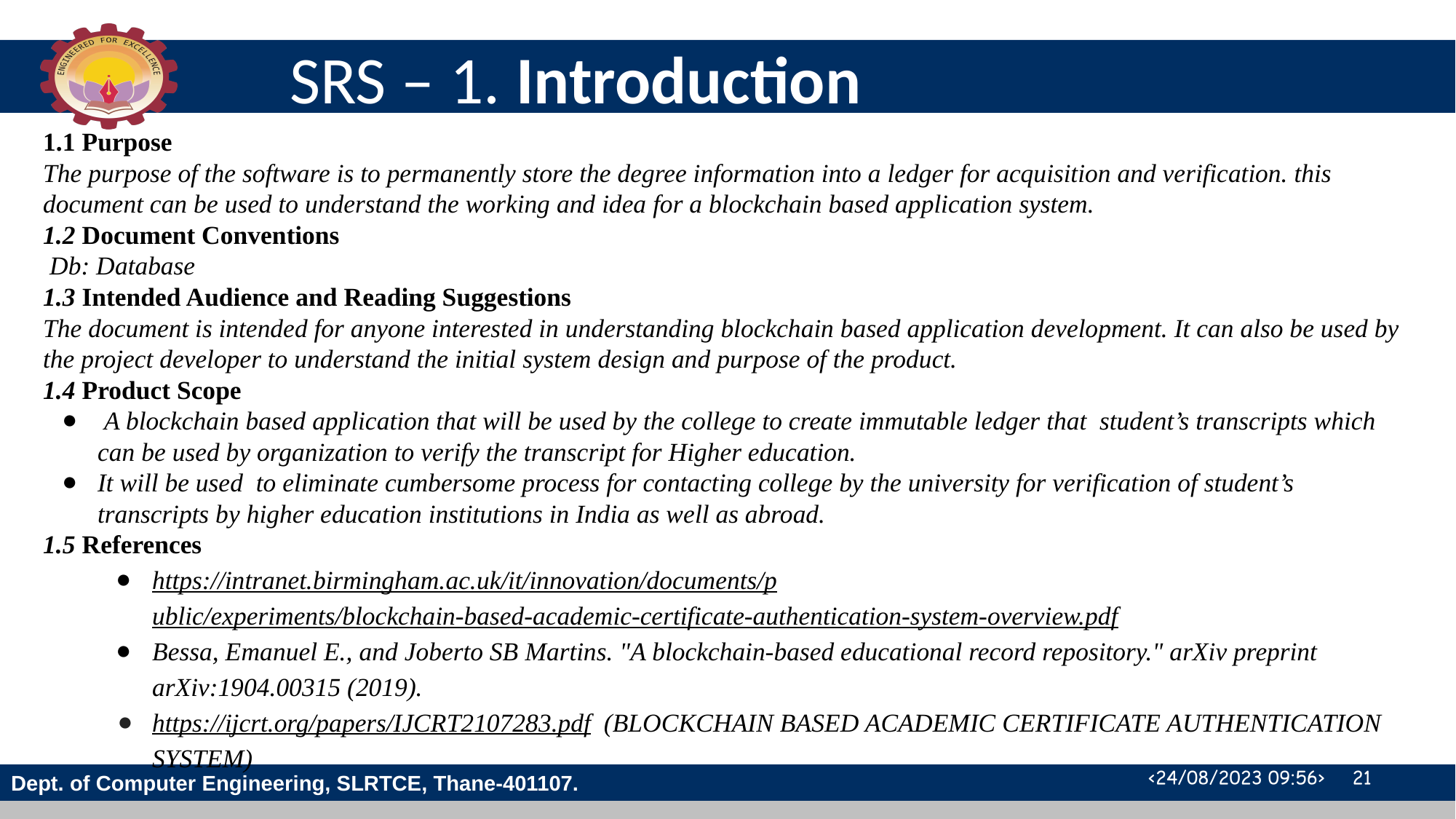

# SRS – 1. Introduction
1.1 Purpose
The purpose of the software is to permanently store the degree information into a ledger for acquisition and verification. this document can be used to understand the working and idea for a blockchain based application system.
1.2 Document Conventions
 Db: Database
1.3 Intended Audience and Reading Suggestions
The document is intended for anyone interested in understanding blockchain based application development. It can also be used by the project developer to understand the initial system design and purpose of the product.
1.4 Product Scope
 A blockchain based application that will be used by the college to create immutable ledger that  student’s transcripts which can be used by organization to verify the transcript for Higher education.
It will be used  to eliminate cumbersome process for contacting college by the university for verification of student’s transcripts by higher education institutions in India as well as abroad.
1.5 References
https://intranet.birmingham.ac.uk/it/innovation/documents/public/experiments/blockchain-based-academic-certificate-authentication-system-overview.pdf
Bessa, Emanuel E., and Joberto SB Martins. "A blockchain-based educational record repository." arXiv preprint arXiv:1904.00315 (2019).
https://ijcrt.org/papers/IJCRT2107283.pdf  (BLOCKCHAIN BASED ACADEMIC CERTIFICATE AUTHENTICATION SYSTEM)
<24/08/2023 09:56>     21